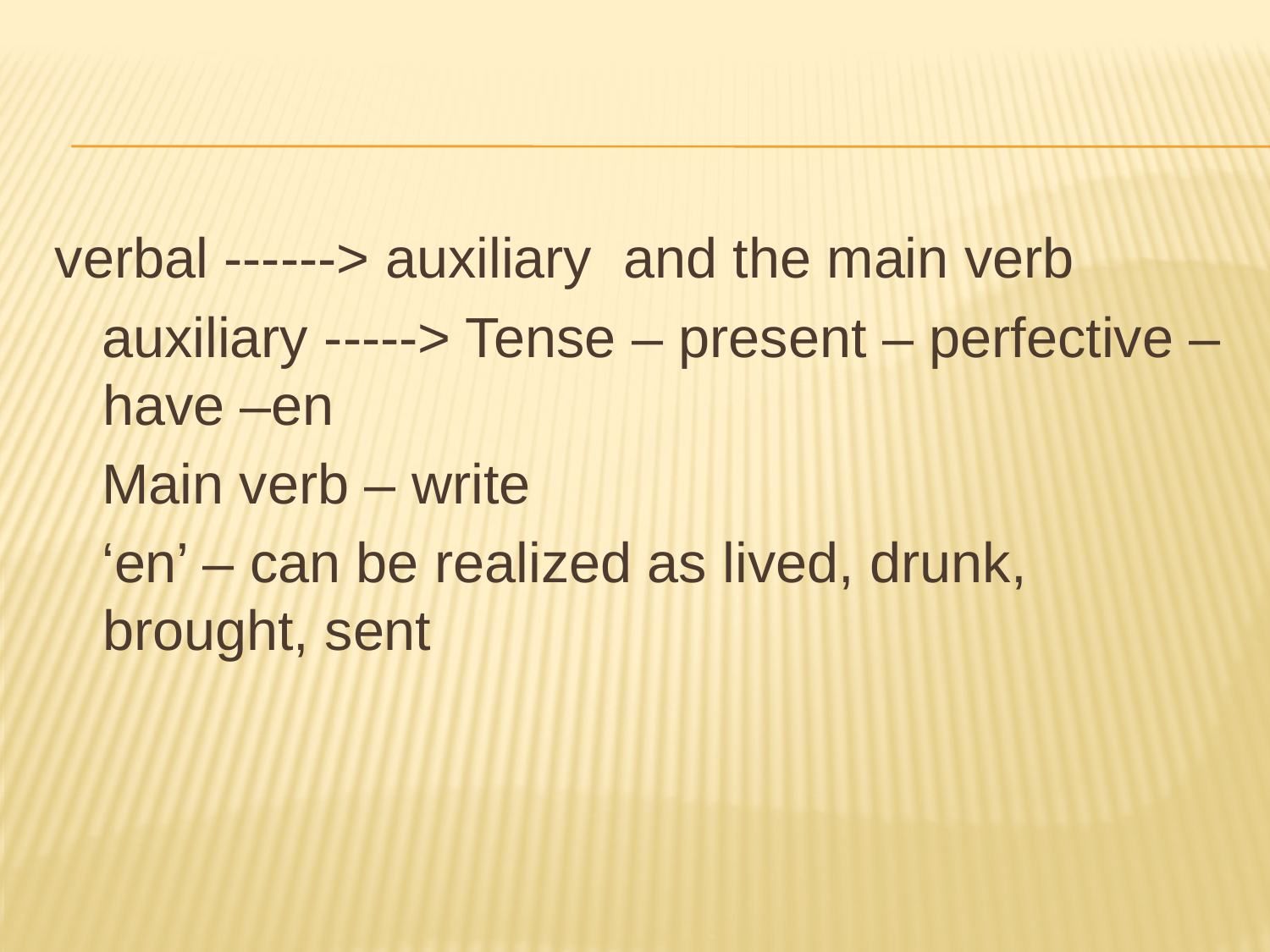

#
verbal ------> auxiliary  and the main verb
   auxiliary -----> Tense – present – perfective – have –en
   Main verb – write
   ‘en’ – can be realized as lived, drunk, brought, sent